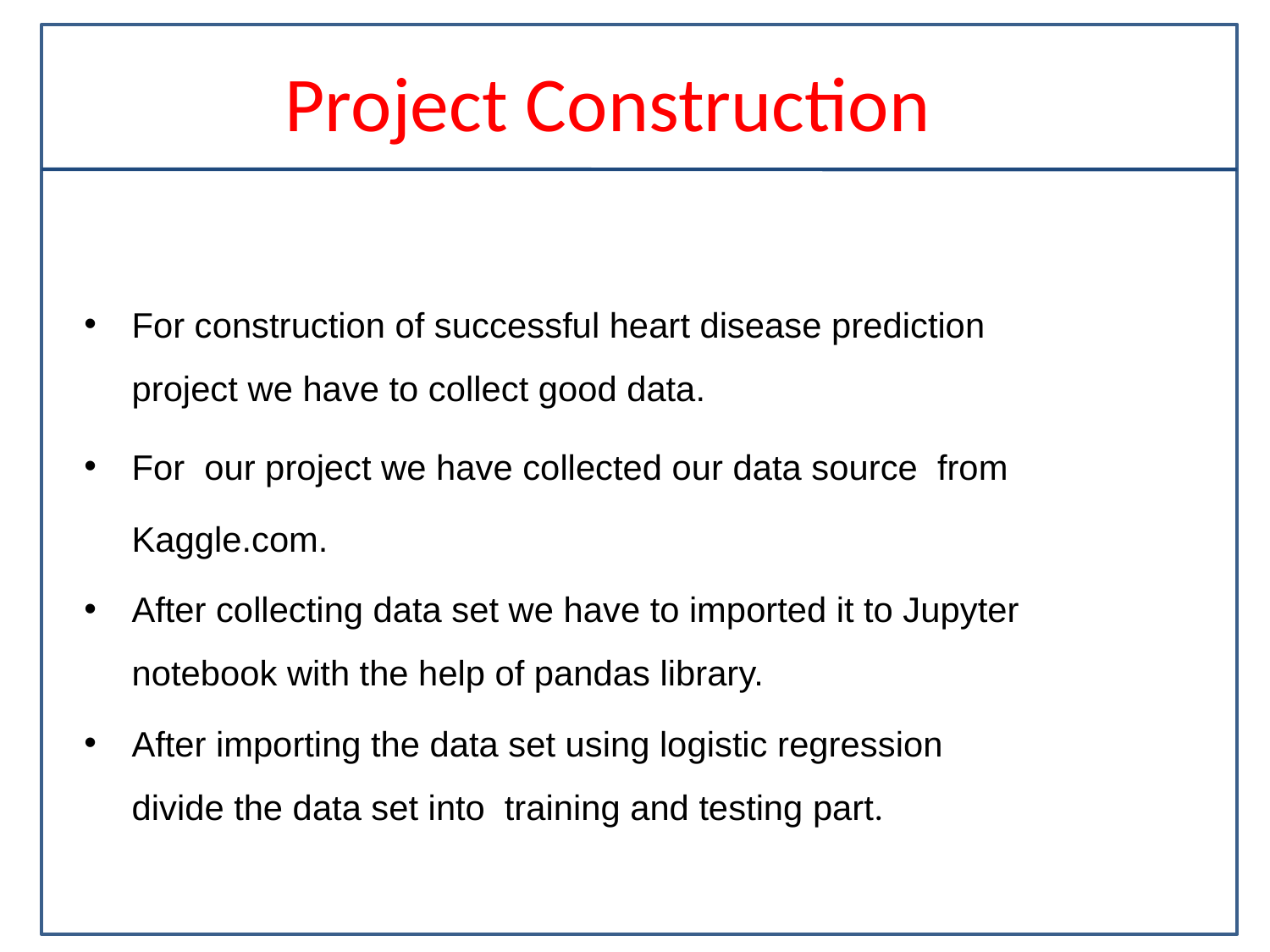

# Project Construction
For construction of successful heart disease prediction project we have to collect good data.
For  our project we have collected our data source  from Kaggle.com.
After collecting data set we have to imported it to Jupyter notebook with the help of pandas library.
After importing the data set using logistic regression divide the data set into  training and testing part.